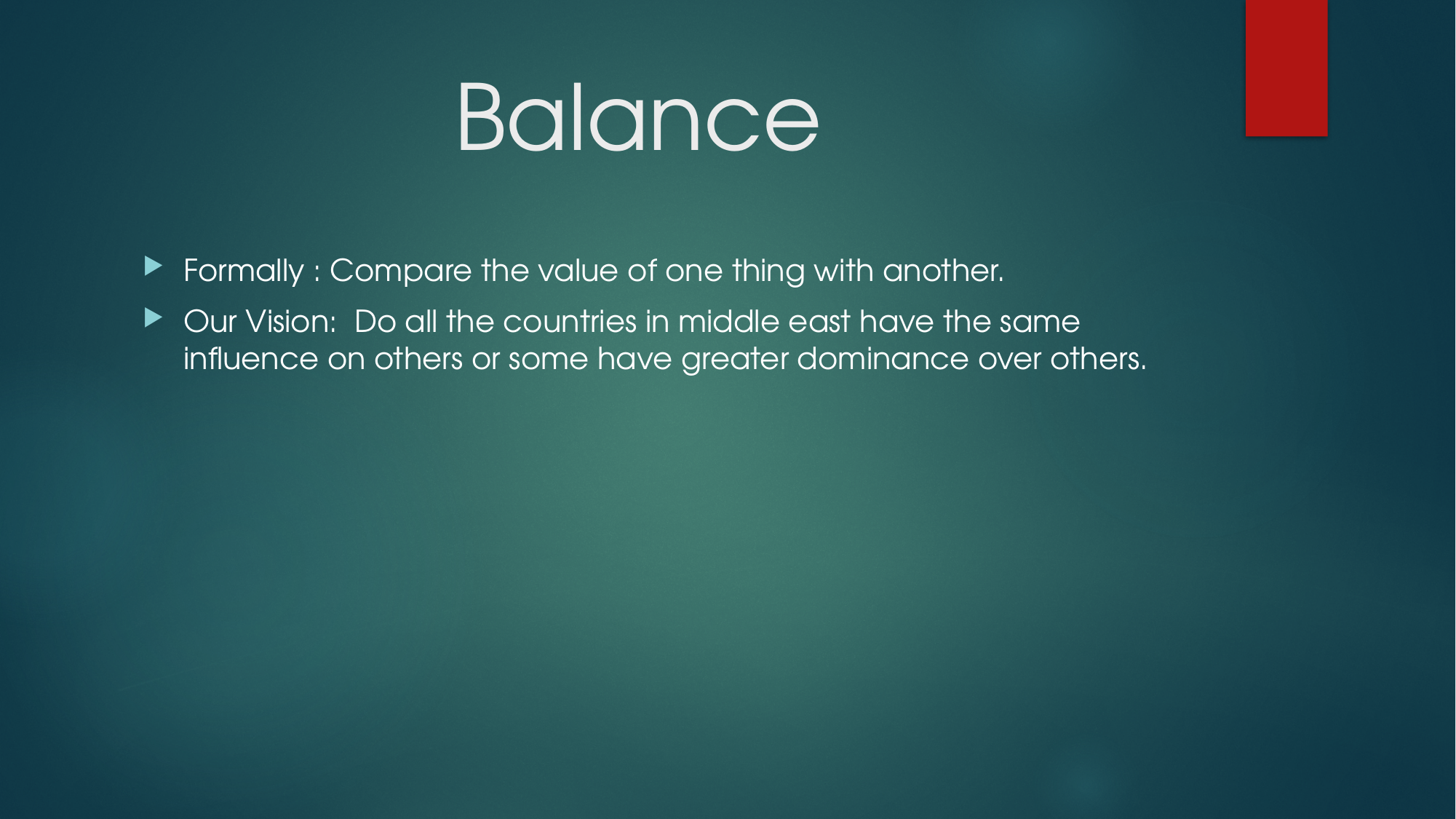

# Balance
Formally : Compare the value of one thing with another.
Our Vision:  Do all the countries in middle east have the same influence on others or some have greater dominance over others.